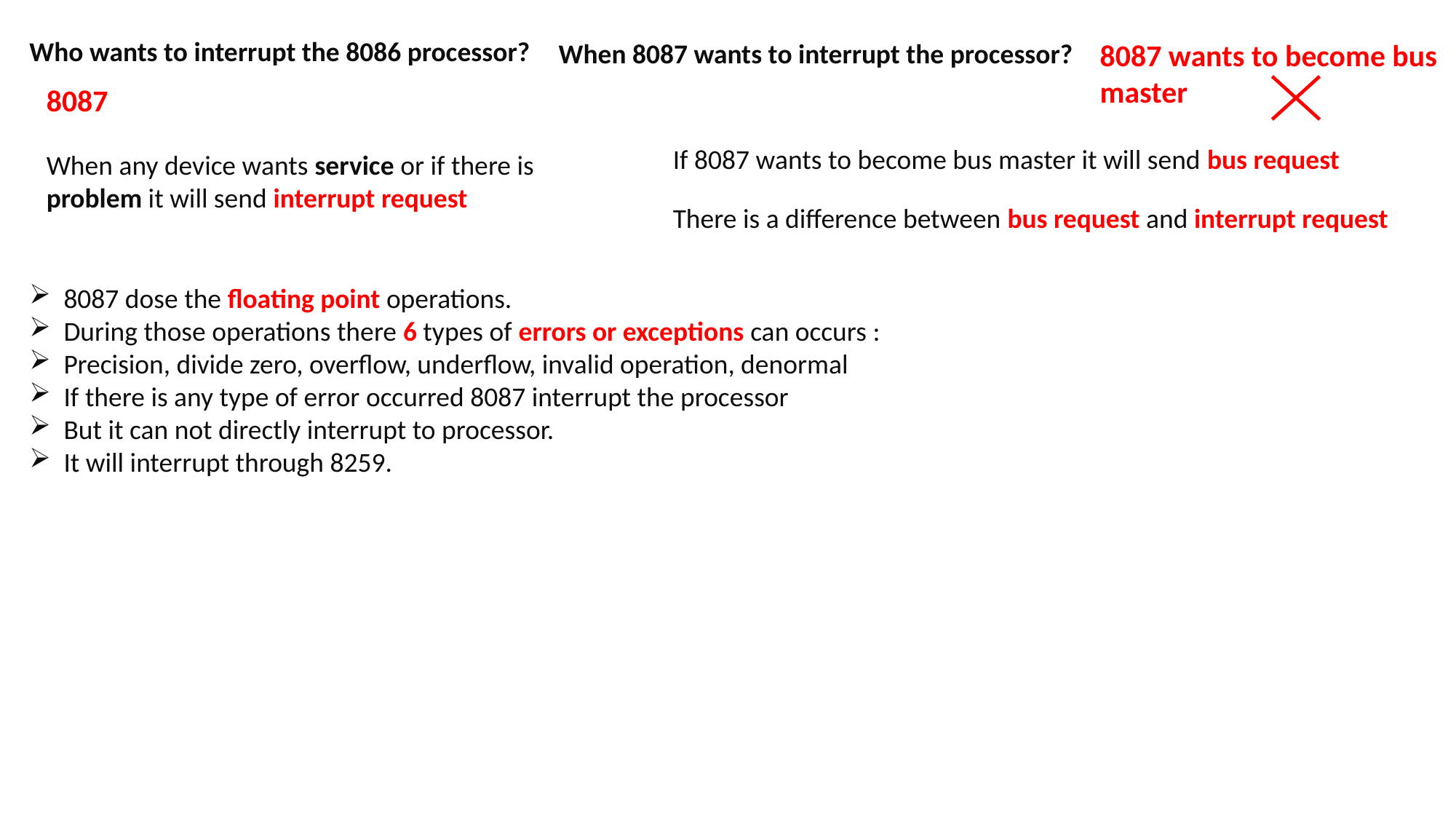

Who wants to interrupt the 8086 processor?
When 8087 wants to interrupt the processor?
8087 wants to become bus master
8087
If 8087 wants to become bus master it will send bus request
When any device wants service or if there is problem it will send interrupt request
There is a difference between bus request and interrupt request
8087 dose the floating point operations.
During those operations there 6 types of errors or exceptions can occurs :
Precision, divide zero, overflow, underflow, invalid operation, denormal
If there is any type of error occurred 8087 interrupt the processor
But it can not directly interrupt to processor.
It will interrupt through 8259.